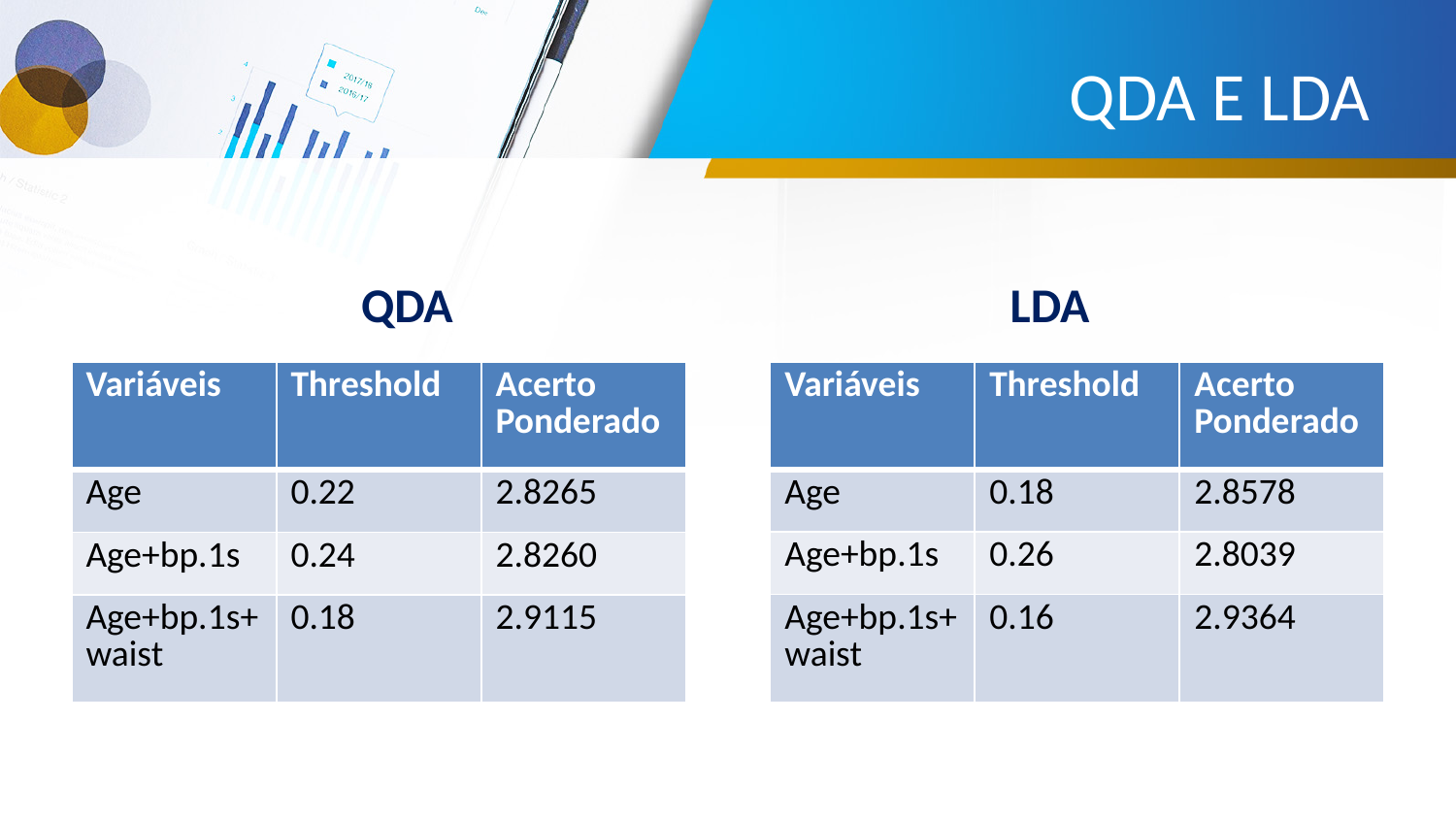

# QDA E LDA
QDA
LDA
| Variáveis | Threshold | Acerto Ponderado |
| --- | --- | --- |
| Age | 0.18 | 2.8578 |
| Age+bp.1s | 0.26 | 2.8039 |
| Age+bp.1s+waist | 0.16 | 2.9364 |
| Variáveis | Threshold | Acerto Ponderado |
| --- | --- | --- |
| Age | 0.22 | 2.8265 |
| Age+bp.1s | 0.24 | 2.8260 |
| Age+bp.1s+waist | 0.18 | 2.9115 |